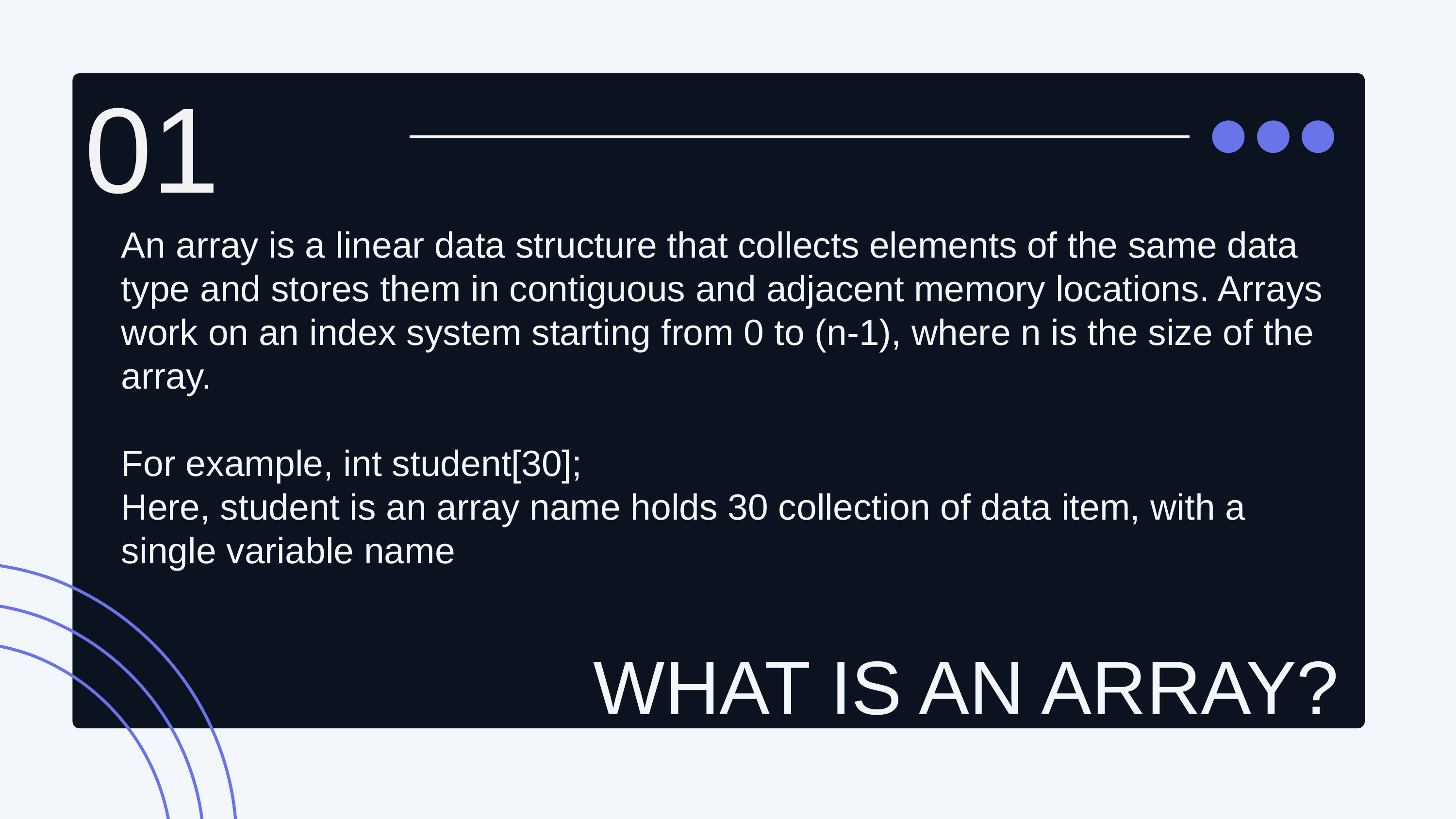

01

An array is a linear data structure that collects elements of the same data type and stores them in contiguous and adjacent memory locations. Arrays work on an index system starting from 0 to (n-1), where n is the size of the array.

For example, int student[30];
Here, student is an array name holds 30 collection of data item, with a single variable name

WHAT IS AN ARRAY?